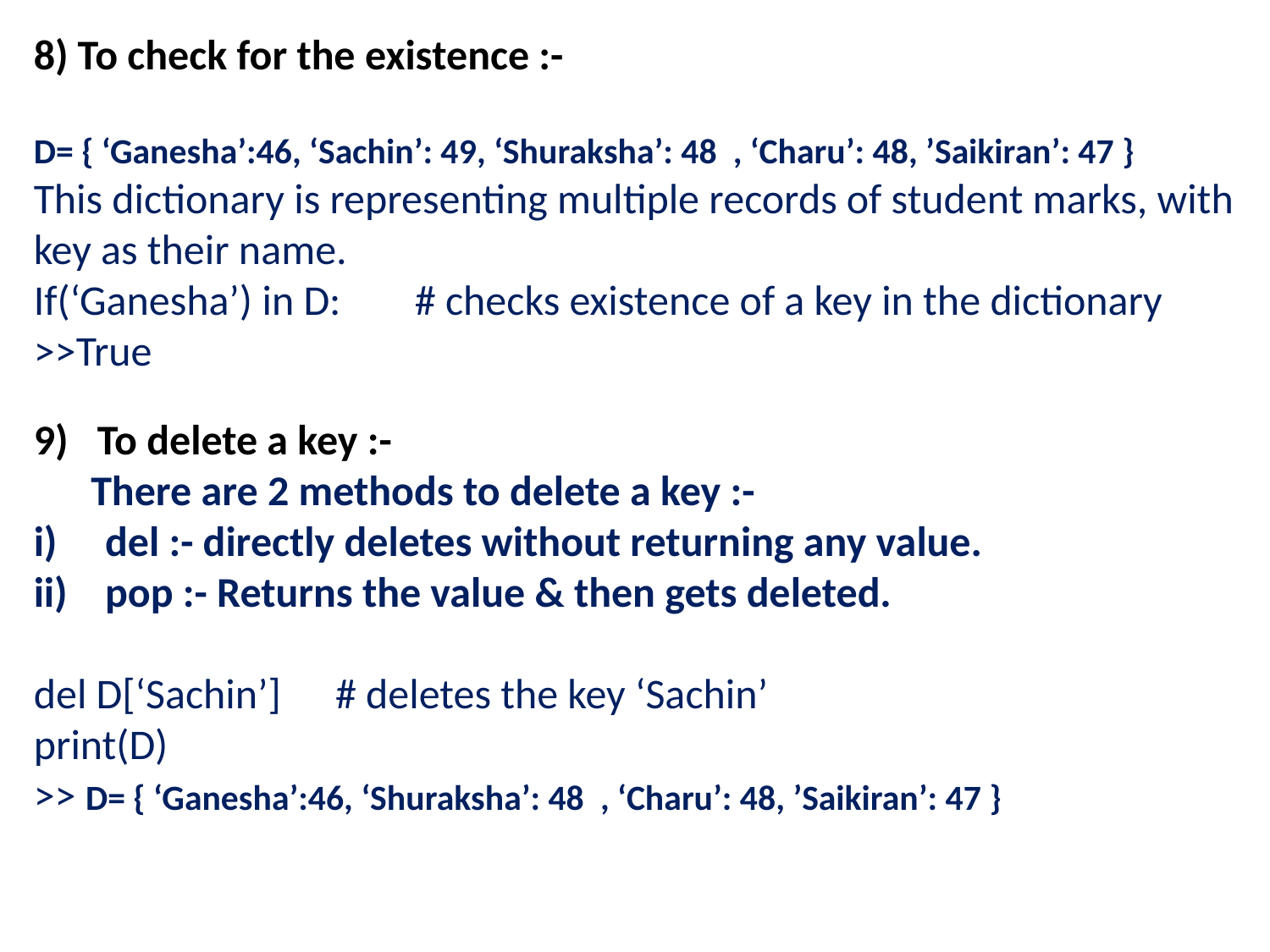

8) To check for the existence :-

D= { ‘Ganesha’:46, ‘Sachin’: 49, ‘Shuraksha’: 48  , ‘Charu’: 48, ’Saikiran’: 47 }
This dictionary is representing multiple records of student marks, with key as their name.
If(‘Ganesha’) in D:	# checks existence of a key in the dictionary
>>True

To delete a key :-
      There are 2 methods to delete a key :-
del :- directly deletes without returning any value.
pop :- Returns the value & then gets deleted.

del D[‘Sachin’]	     # deletes the key ‘Sachin’
print(D)
>> D= { ‘Ganesha’:46, ‘Shuraksha’: 48  , ‘Charu’: 48, ’Saikiran’: 47 }